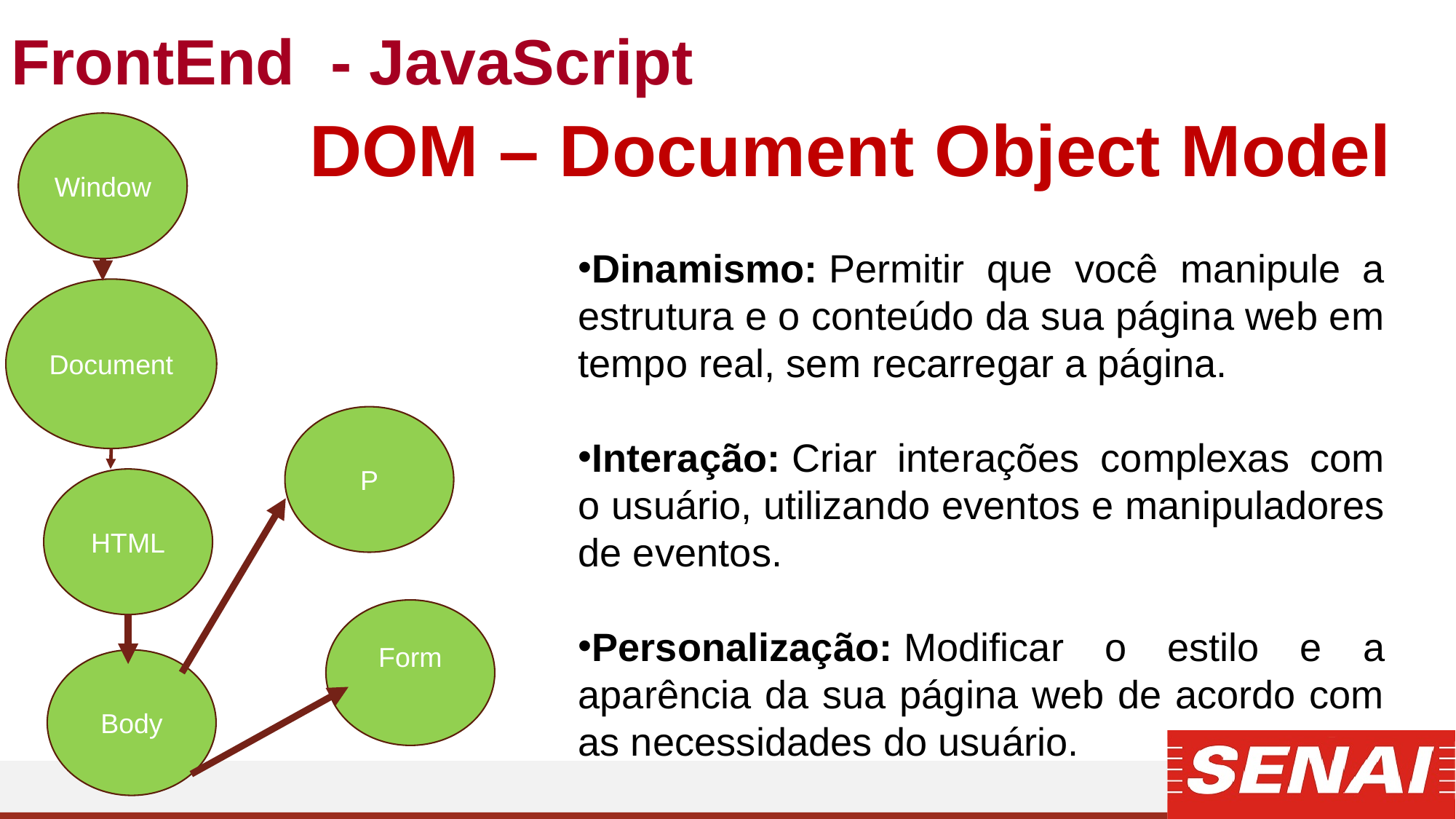

FrontEnd  - JavaScript
             DOM – Document Object Model

Window
Dinamismo: Permitir que você manipule a estrutura e o conteúdo da sua página web em tempo real, sem recarregar a página.

Interação: Criar interações complexas com o usuário, utilizando eventos e manipuladores de eventos.

Personalização: Modificar o estilo e a aparência da sua página web de acordo com as necessidades do usuário.

Document
P
HTML
Form

Body